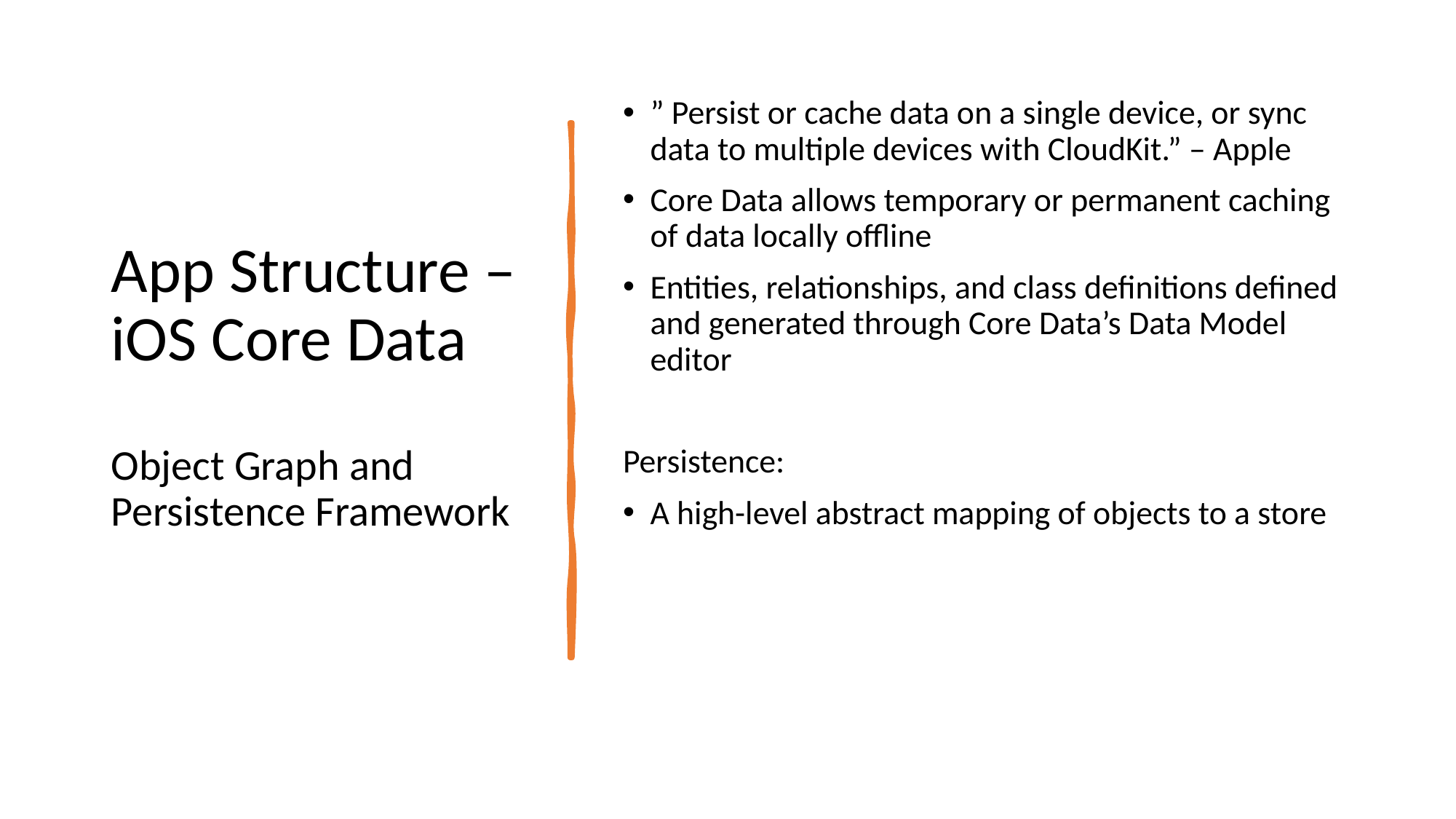

# App Structure – iOS Core Data Object Graph and Persistence Framework
” Persist or cache data on a single device, or sync data to multiple devices with CloudKit.” – Apple
Core Data allows temporary or permanent caching of data locally offline
Entities, relationships, and class definitions defined and generated through Core Data’s Data Model editor

Persistence:
A high-level abstract mapping of objects to a store